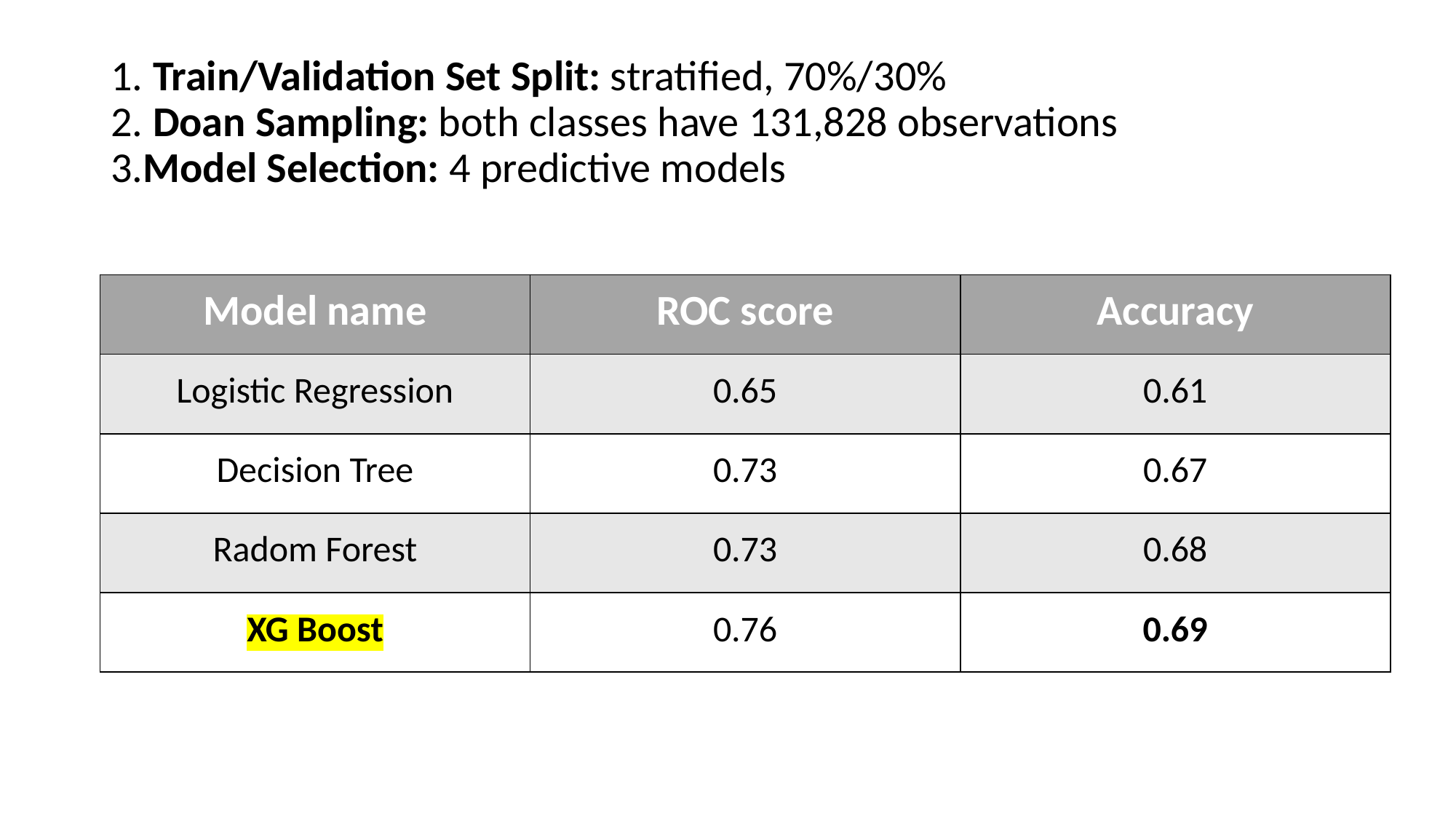

# 1. Train/Validation Set Split: stratified, 70%/30% 2. Doan Sampling: both classes have 131,828 observations 3.Model Selection: 4 predictive models
| Model name | ROC score | Accuracy |
| --- | --- | --- |
| Logistic Regression | 0.65 | 0.61 |
| Decision Tree | 0.73 | 0.67 |
| Radom Forest | 0.73 | 0.68 |
| XG Boost | 0.76 | 0.69 |